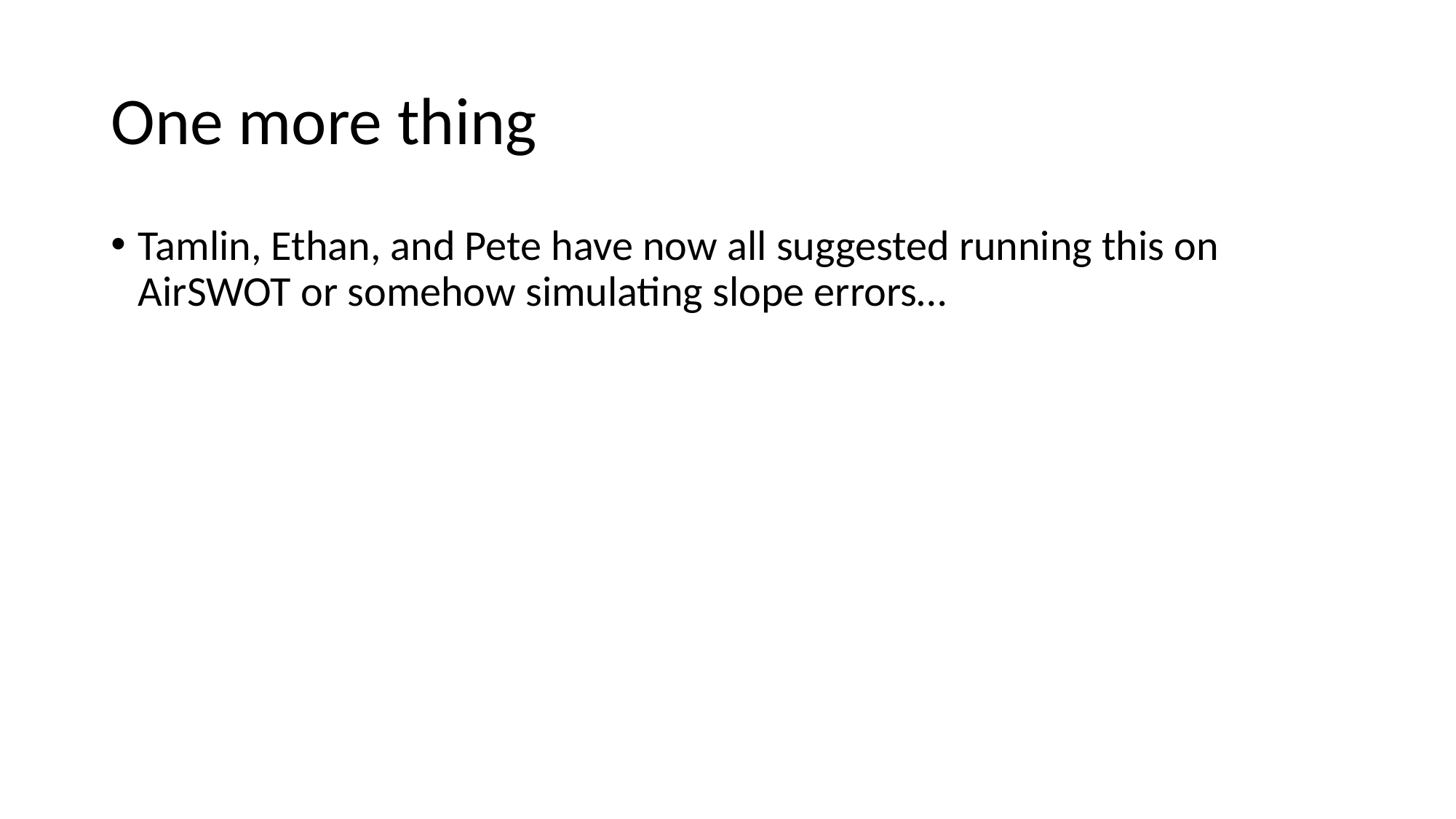

# One more thing
Tamlin, Ethan, and Pete have now all suggested running this on AirSWOT or somehow simulating slope errors…